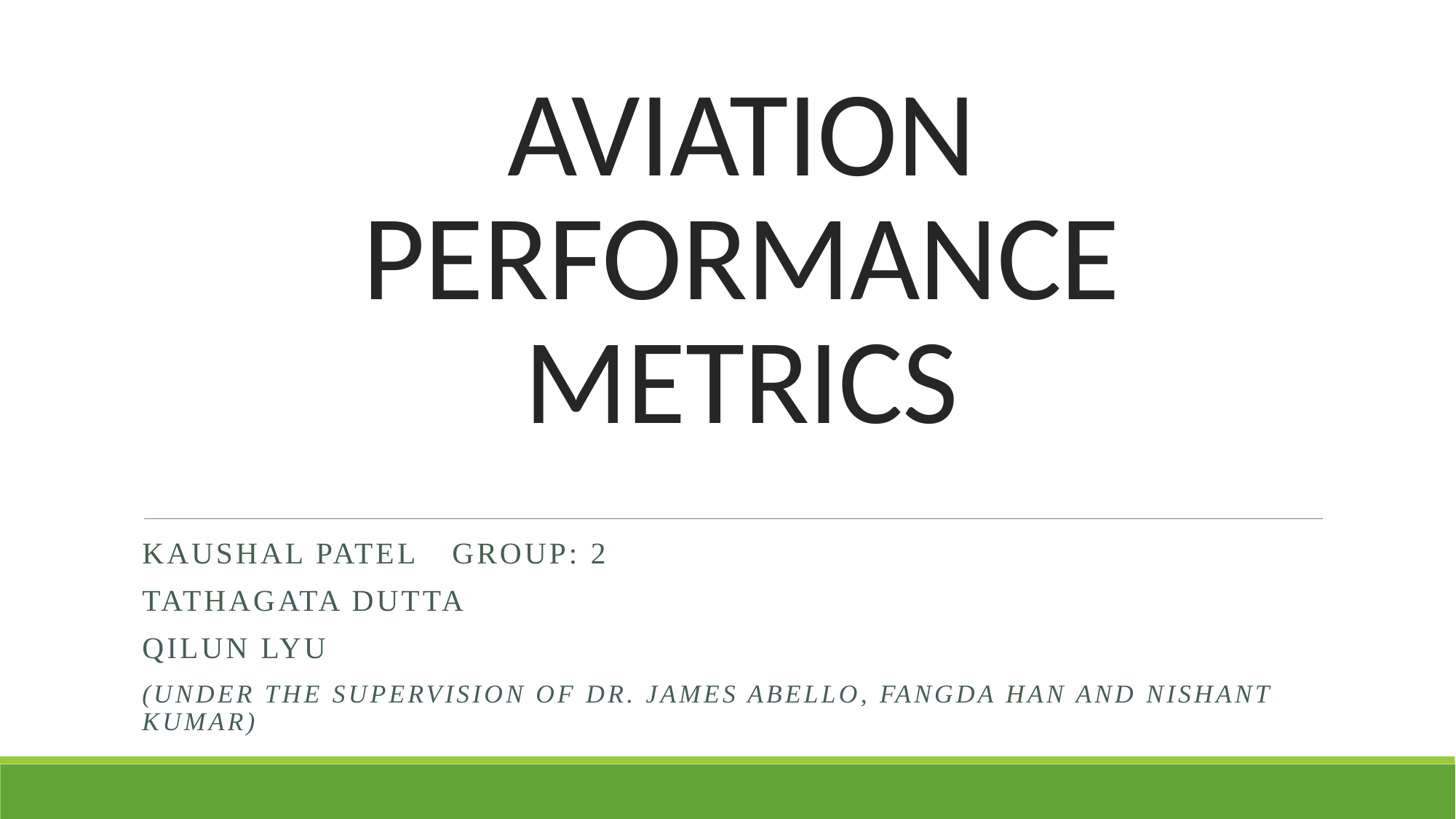

# AVIATION PERFORMANCE METRICS
Kaushal Patel							Group: 2
Tathagata Dutta
Qilun Lyu
(under the supervision of DR. James Abello, Fangda Han and Nishant Kumar)